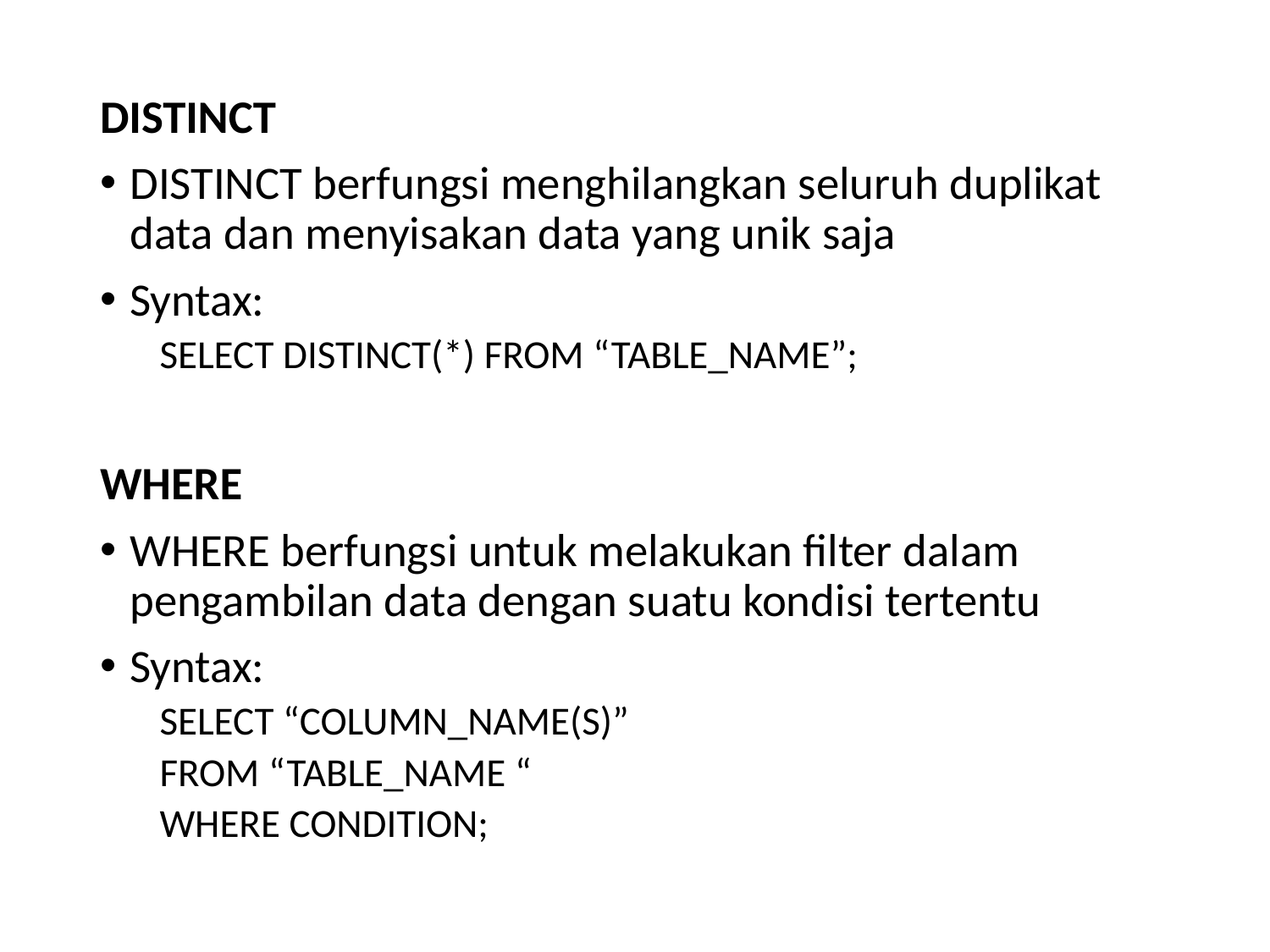

DISTINCT
DISTINCT berfungsi menghilangkan seluruh duplikat data dan menyisakan data yang unik saja
Syntax:
SELECT DISTINCT(*) FROM “TABLE_NAME”;

WHERE
WHERE berfungsi untuk melakukan filter dalam pengambilan data dengan suatu kondisi tertentu
Syntax:
SELECT “COLUMN_NAME(S)”
FROM “TABLE_NAME “
WHERE CONDITION;